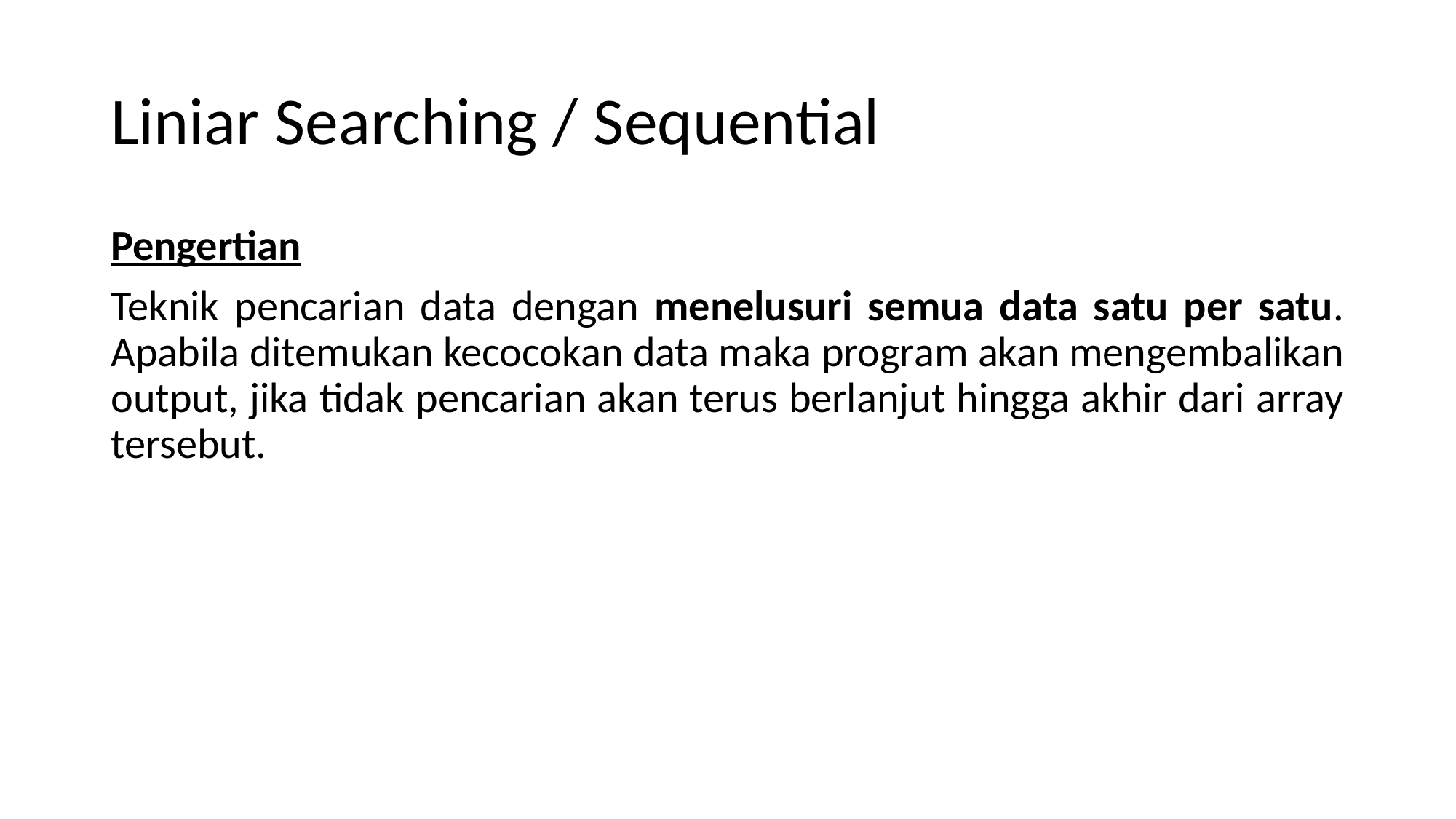

# Liniar Searching / Sequential
Pengertian
Teknik pencarian data dengan menelusuri semua data satu per satu. Apabila ditemukan kecocokan data maka program akan mengembalikan output, jika tidak pencarian akan terus berlanjut hingga akhir dari array tersebut.